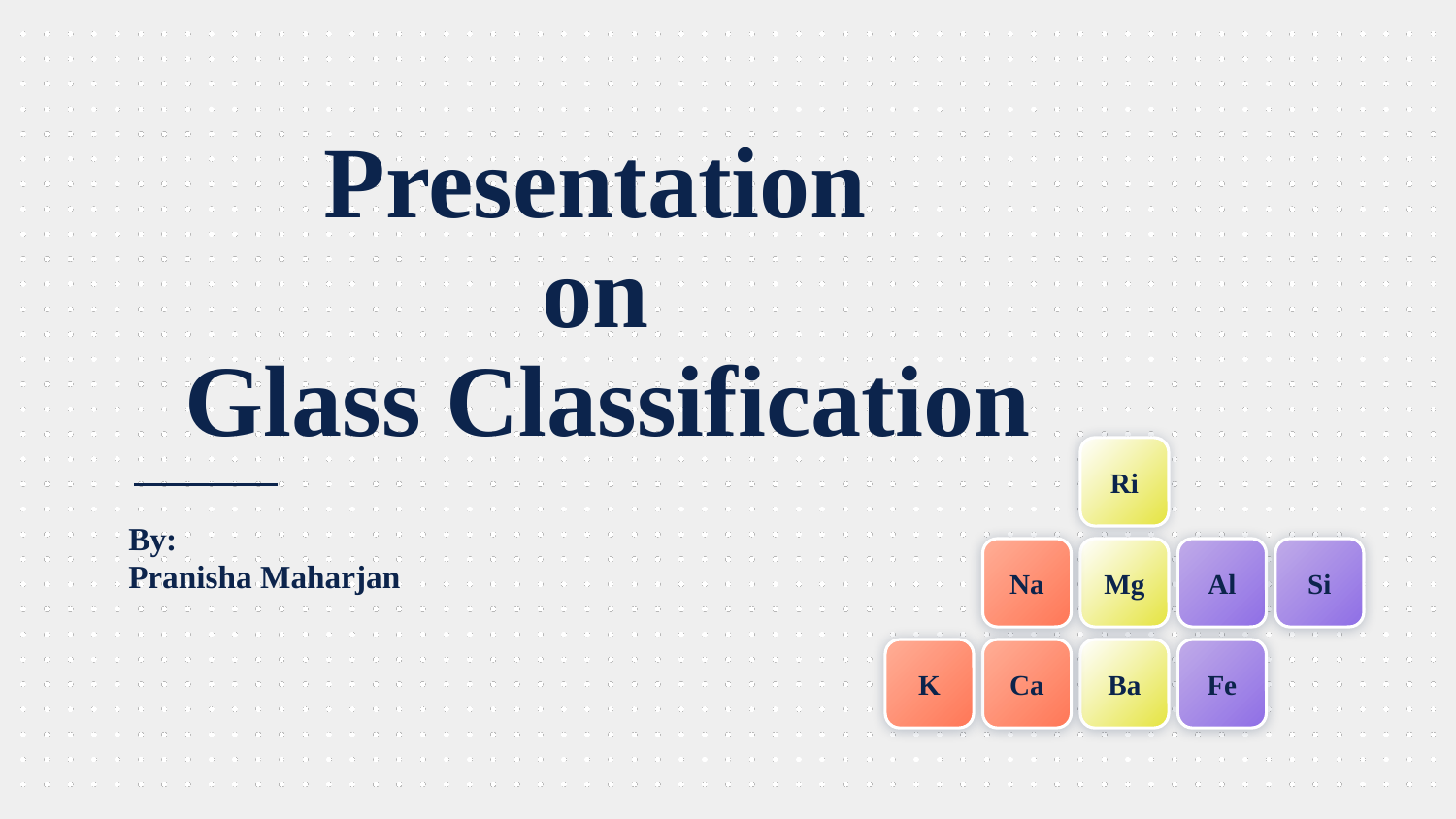

# Presentation on Glass Classification
Ri
By:
Pranisha Maharjan
Na
Mg
Al
Si
K
Ca
Ba
Fe